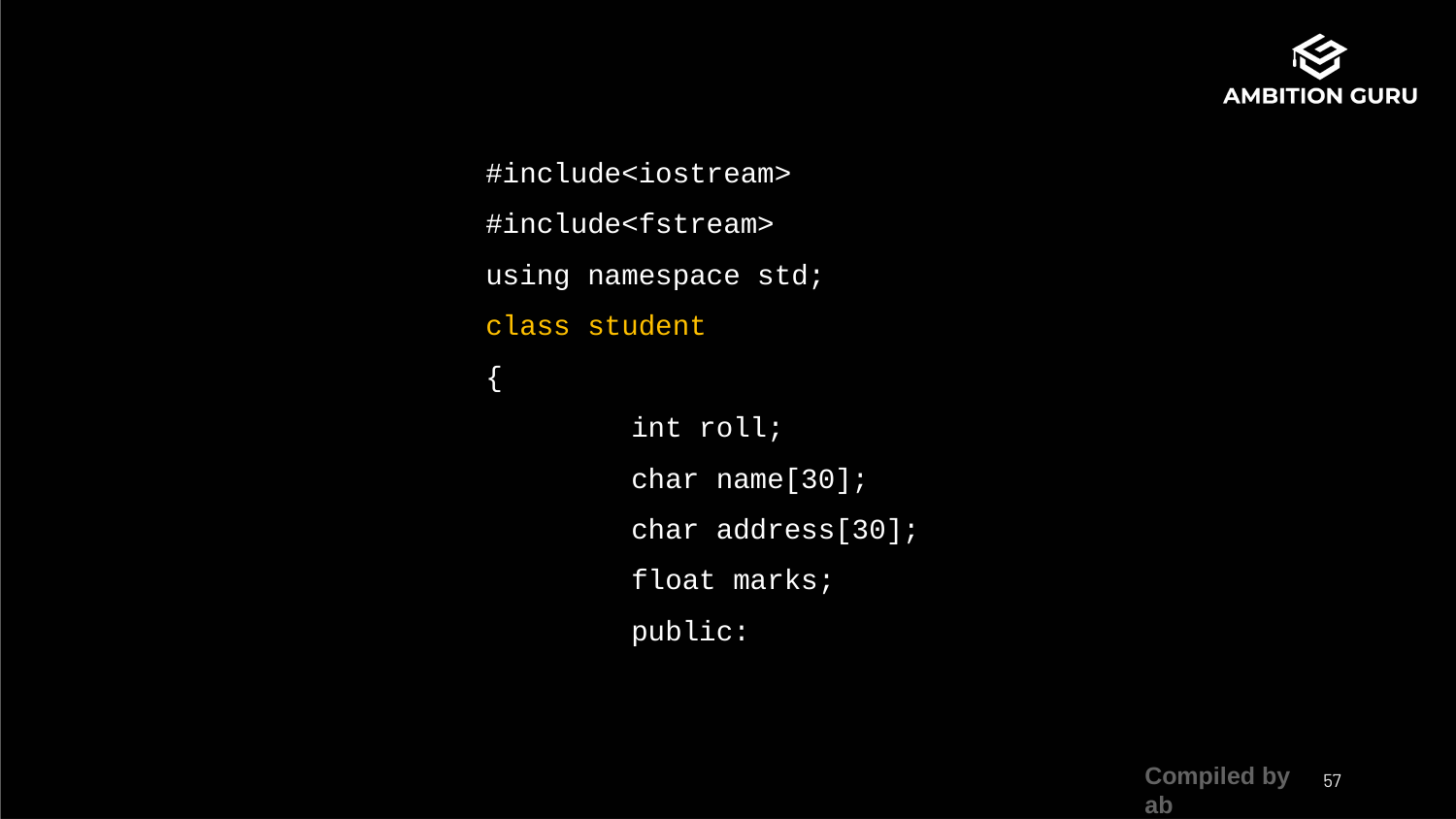

#include<iostream>
#include<fstream>
using namespace std;
class student
{
	int roll;
	char name[30];
	char address[30];
	float marks;
	public:
57